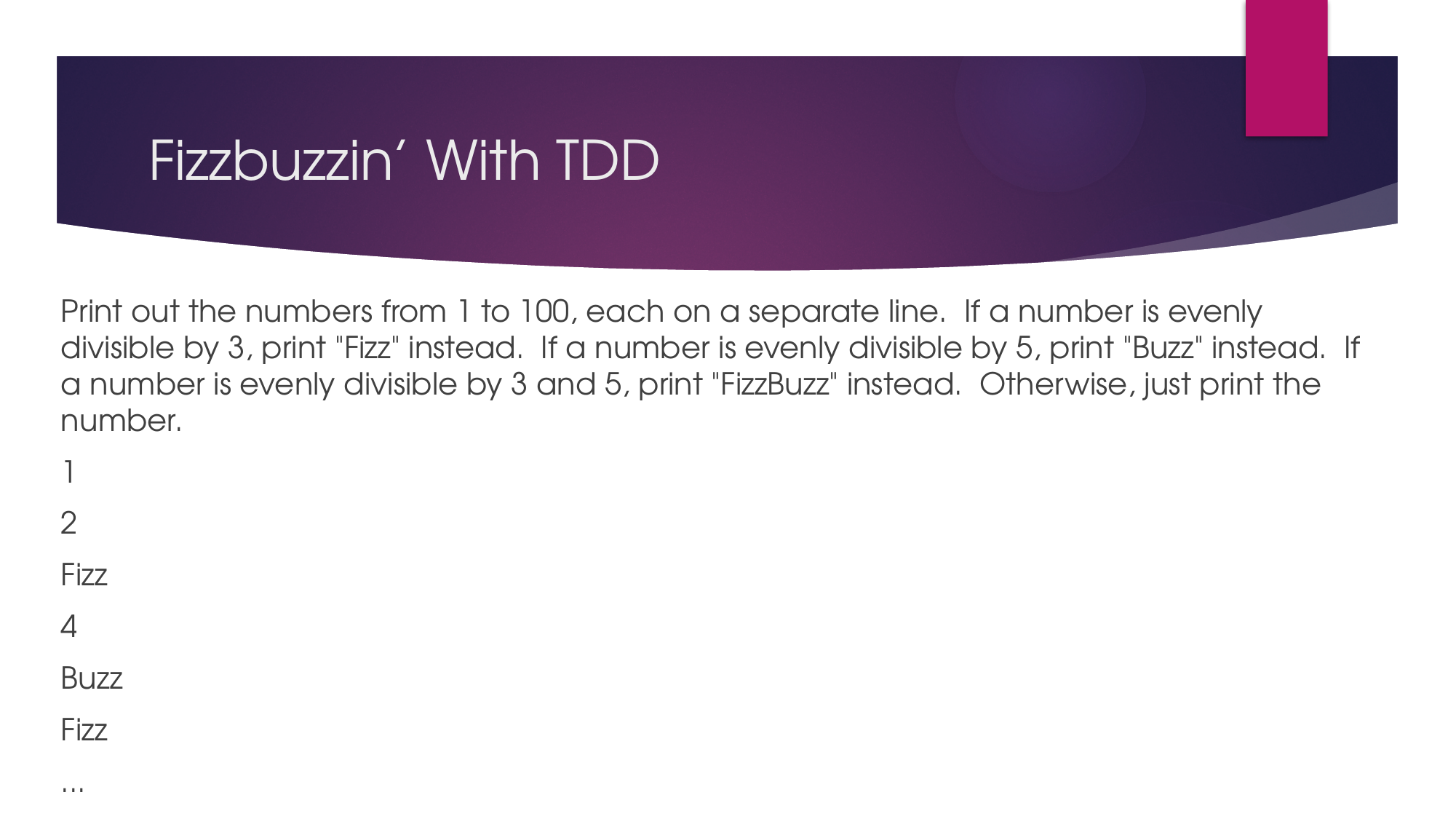

# Fizzbuzzin’ With TDD
Print out the numbers from 1 to 100, each on a separate line.  If a number is evenly divisible by 3, print "Fizz" instead.  If a number is evenly divisible by 5, print "Buzz" instead.  If a number is evenly divisible by 3 and 5, print "FizzBuzz" instead.  Otherwise, just print the number.
1
2
Fizz
4
Buzz
Fizz
...